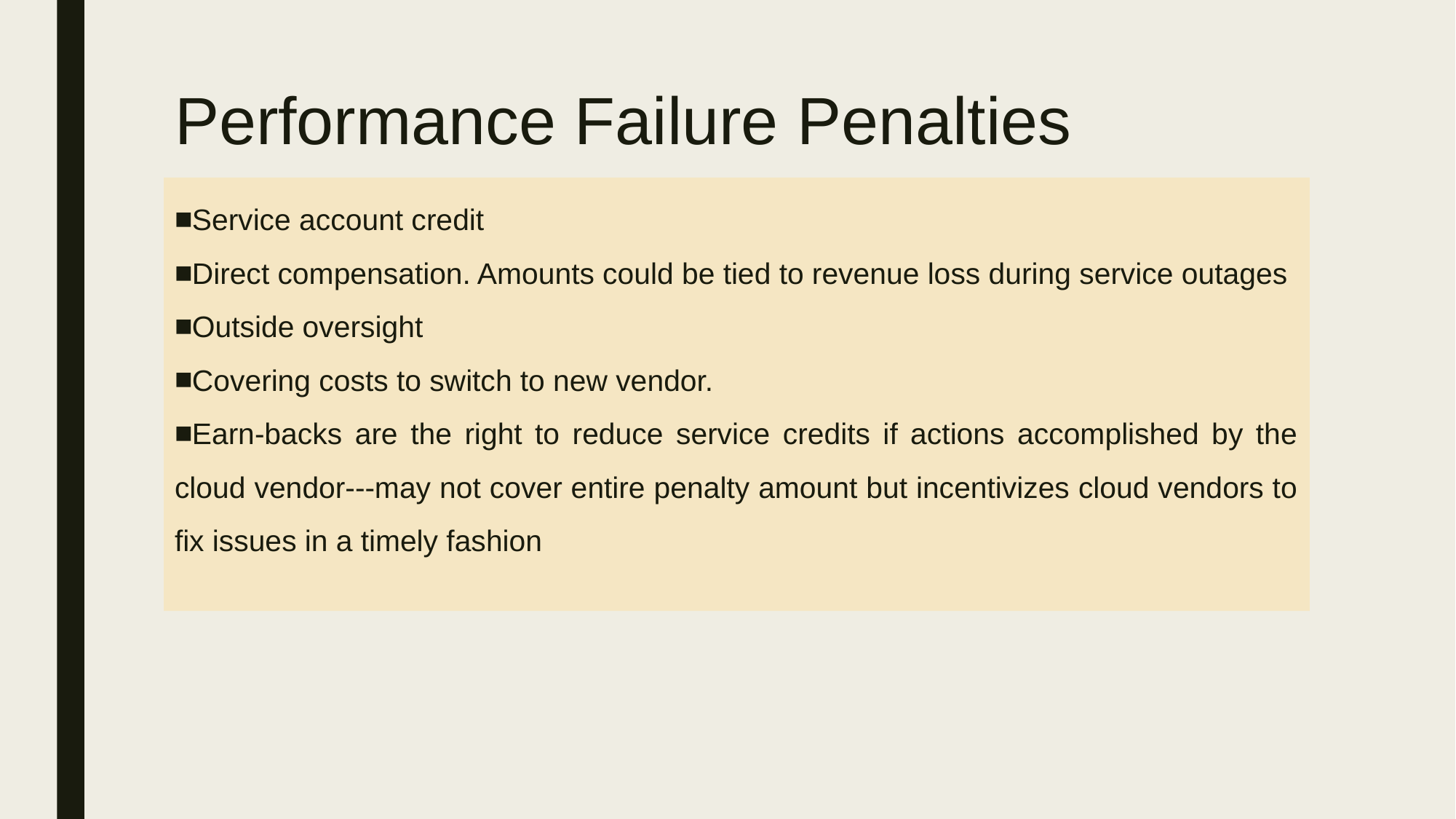

# Performance Failure Penalties
Service account credit
Direct compensation. Amounts could be tied to revenue loss during service outages
Outside oversight
Covering costs to switch to new vendor.
Earn-backs are the right to reduce service credits if actions accomplished by the cloud vendor---may not cover entire penalty amount but incentivizes cloud vendors to fix issues in a timely fashion